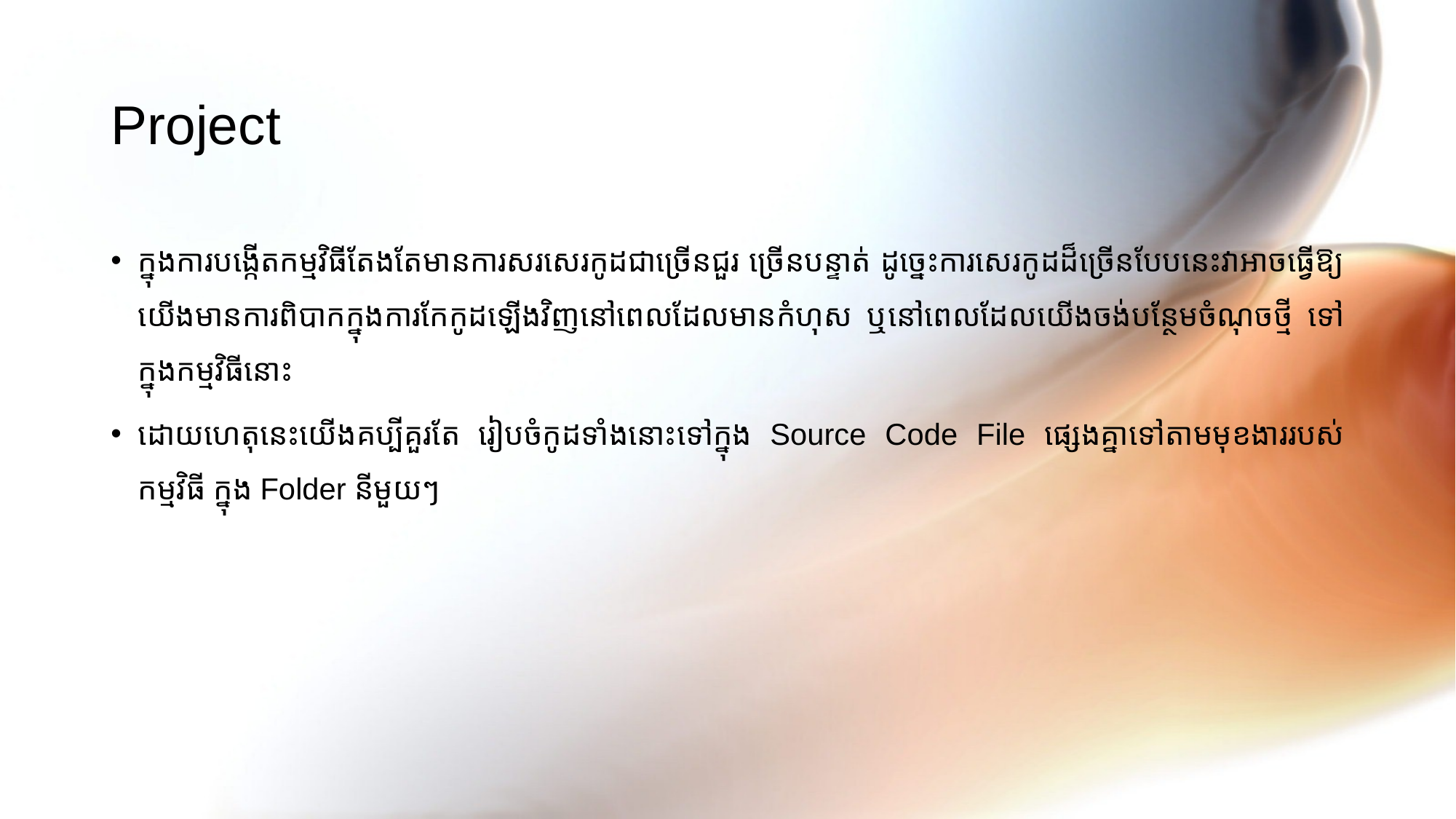

# Project
ក្នុងការបង្កើតកម្មវិធីតែងតែមានការសរសេរកូដជាច្រើនជួរ ច្រើនបន្ទាត់ ដូច្នេះការសេរកូដដ៏ច្រើនបែបនេះវាអាចធ្វើឱ្យយើងមានការពិបាកក្នុងការកែកូដឡើងវិញនៅពេលដែលមានកំហុស ឬនៅពេលដែលយើងចង់បន្ថែមចំណុចថ្មី ទៅក្នុងកម្មវិធីនោះ
ដោយហេតុនេះយើងគប្បីគួរតែ រៀបចំកូដទាំងនោះទៅក្នុង Source Code File ផ្សេងគ្នាទៅតាមមុខងាររបស់កម្មវិធី ក្នុង Folder នីមួយៗ